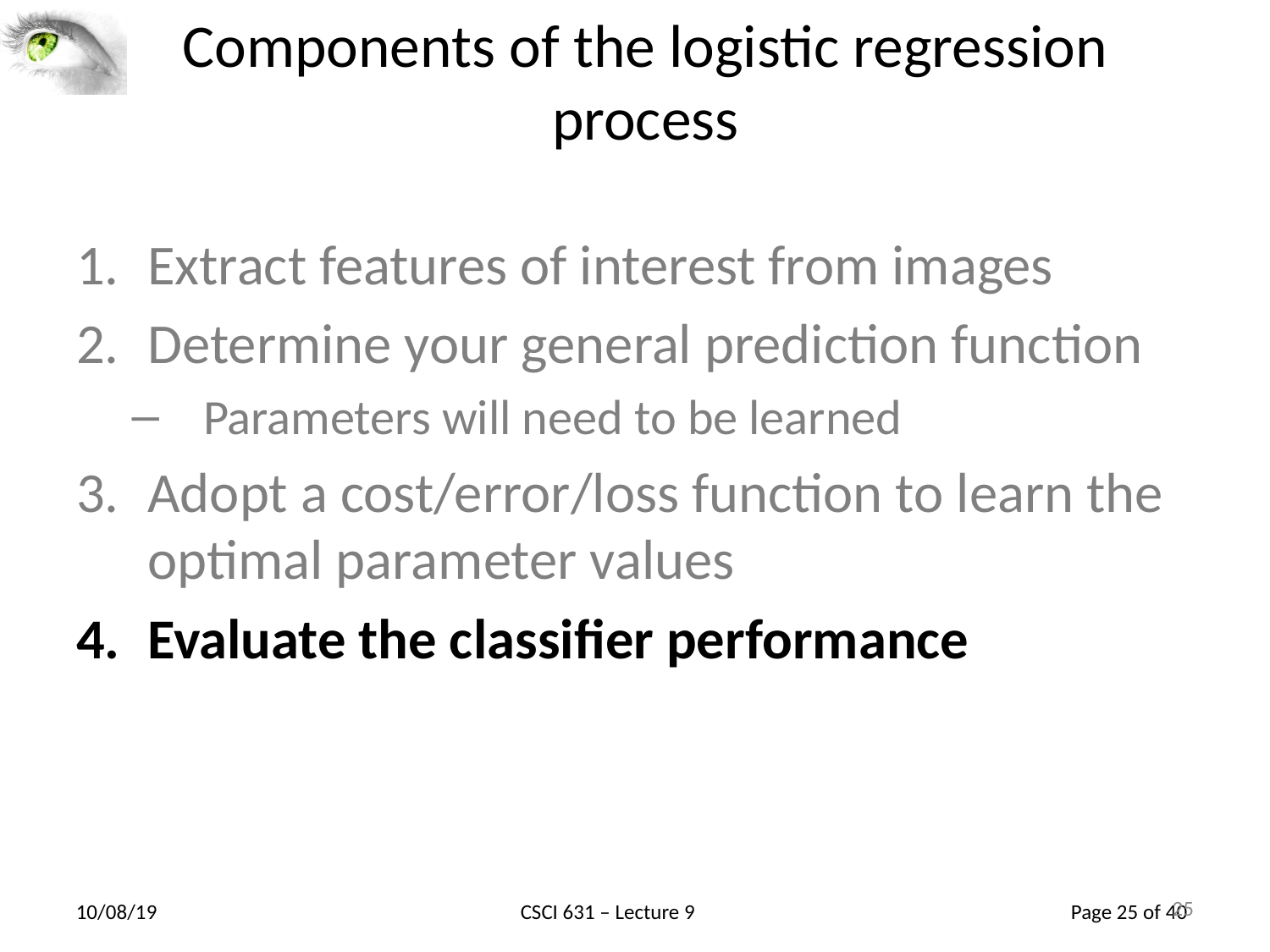

25
# Components of the logistic regression process
Extract features of interest from images
Determine your general prediction function
Parameters will need to be learned
Adopt a cost/error/loss function to learn the optimal parameter values
Evaluate the classifier performance